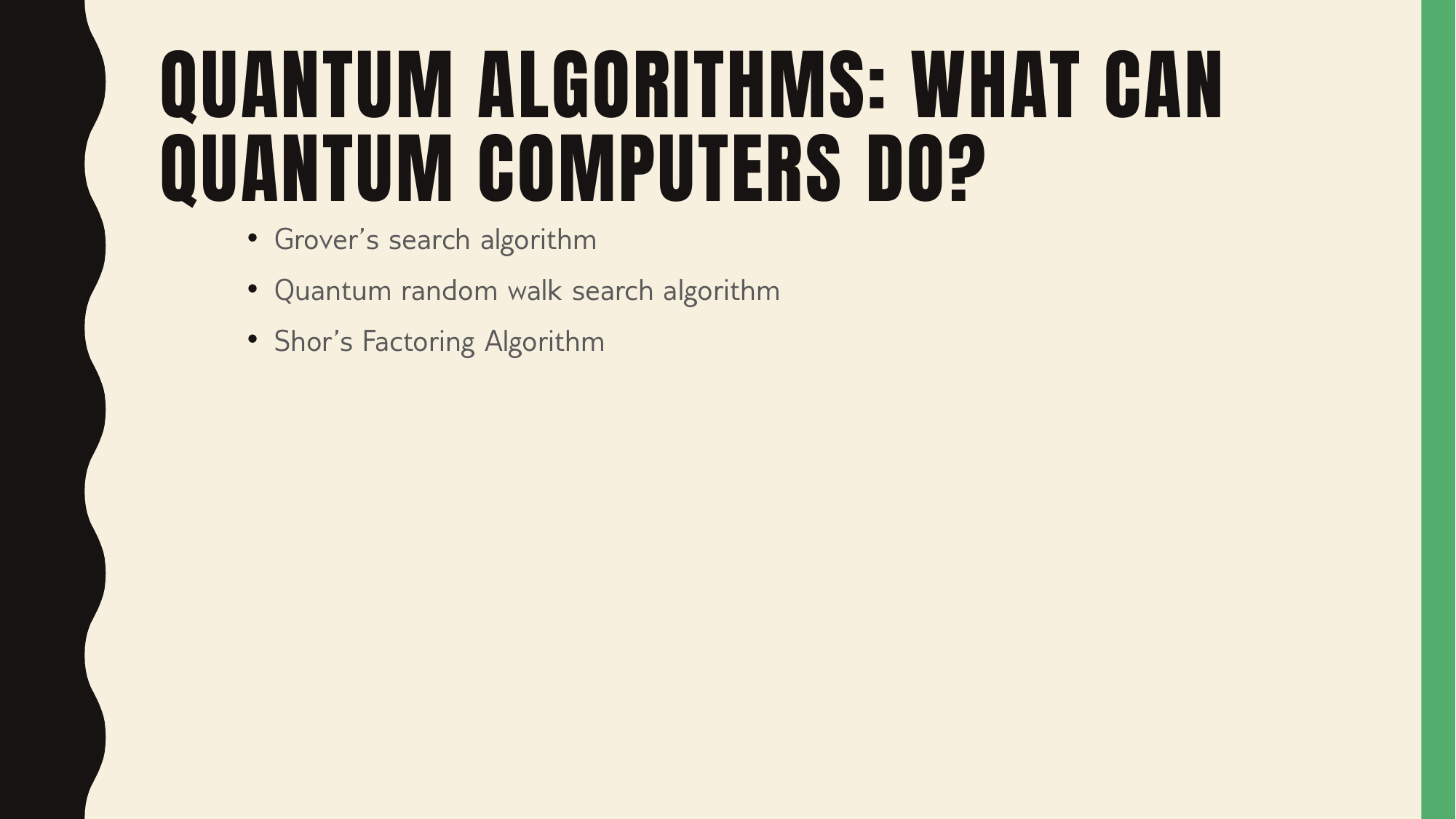

# Quantum Algorithms: What can quantum computers do?
Grover’s search algorithm
Quantum random walk search algorithm
Shor’s Factoring Algorithm